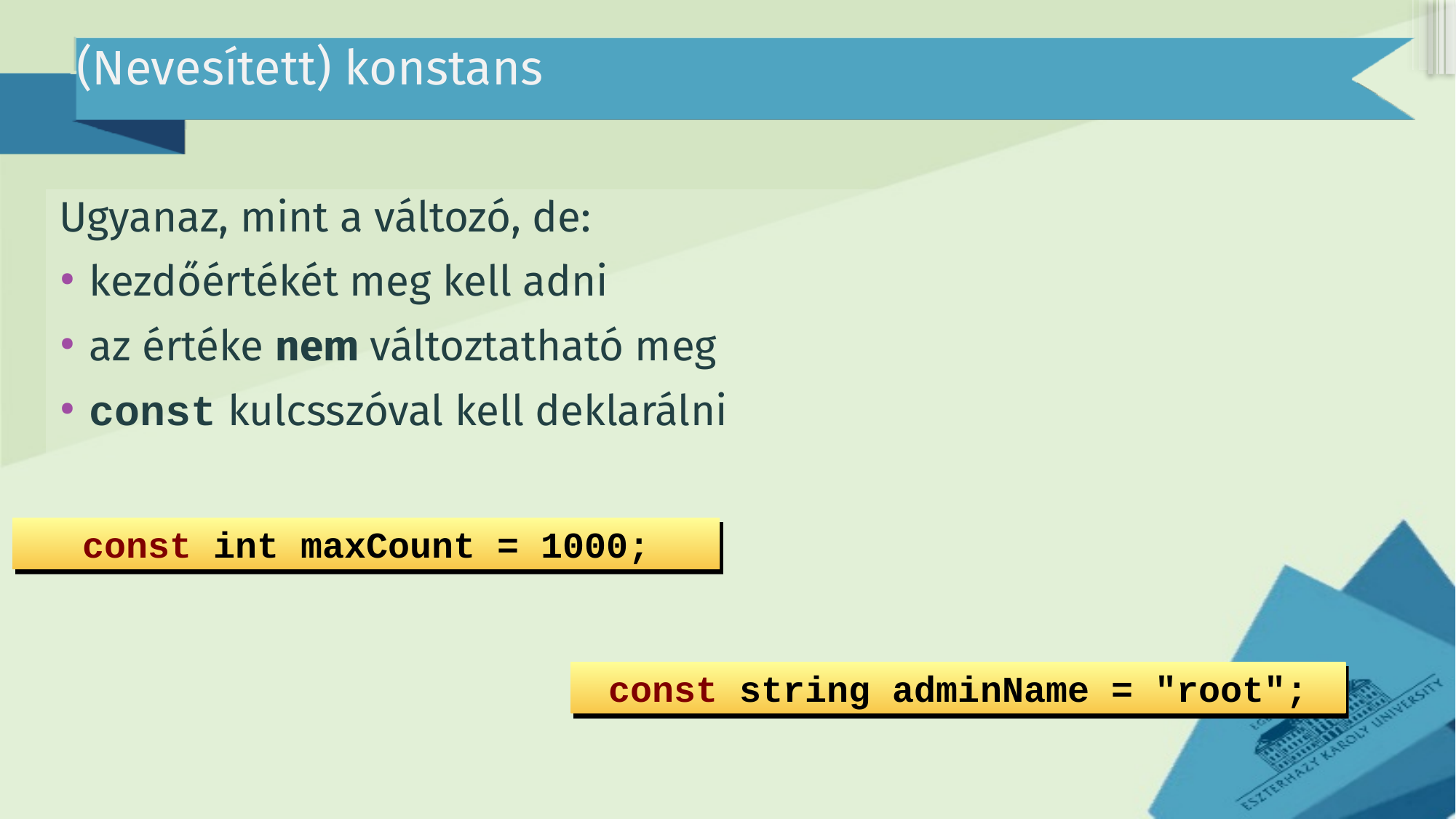

# (Nevesített) konstans
Ugyanaz, mint a változó, de:
kezdőértékét meg kell adni
az értéke nem változtatható meg
const kulcsszóval kell deklarálni
const int maxCount = 1000;
const string adminName = "root";